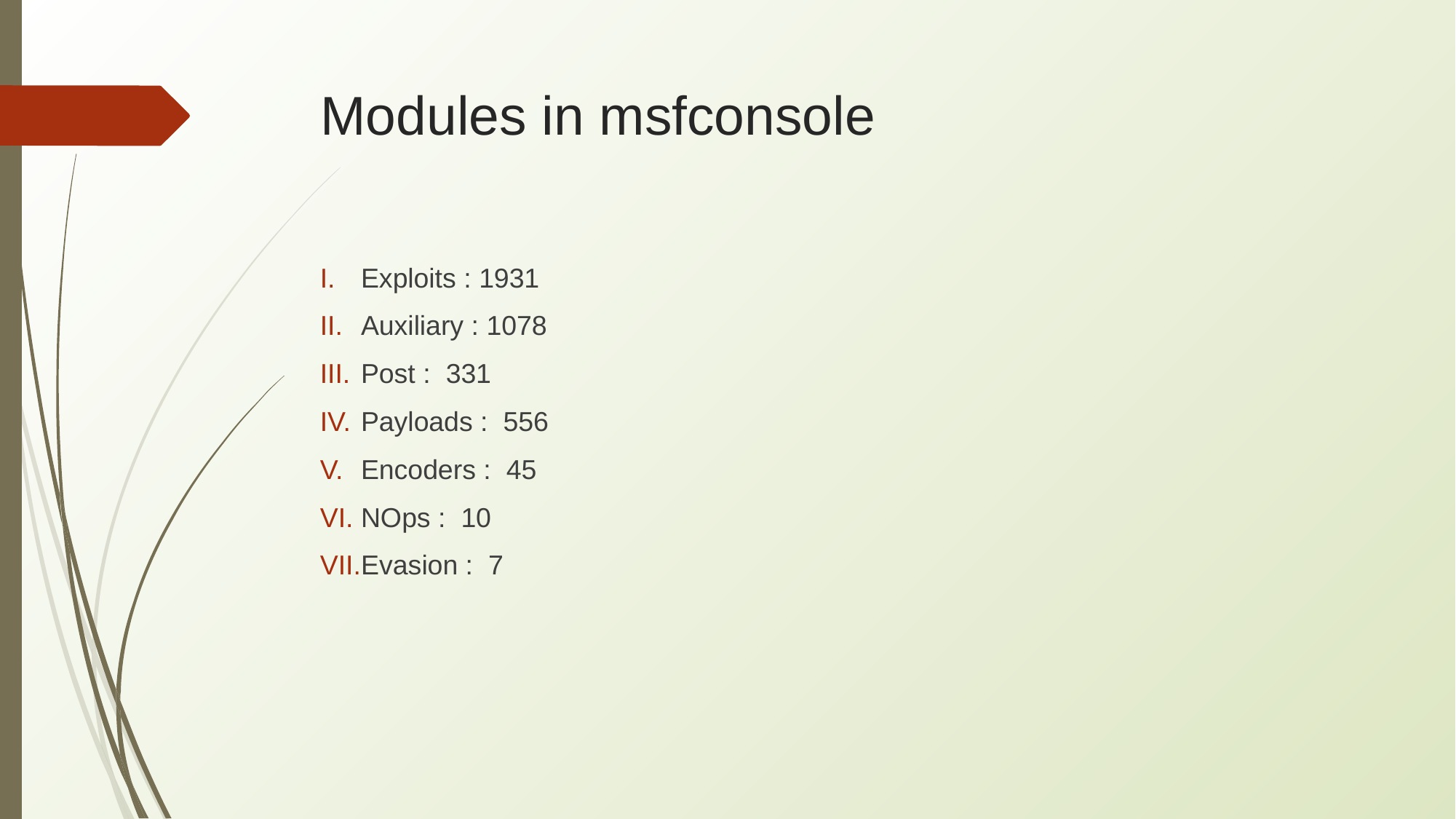

# Modules in msfconsole
Exploits : 1931
Auxiliary : 1078
Post :  331
Payloads :  556
Encoders :  45
NOps :  10
Evasion :  7